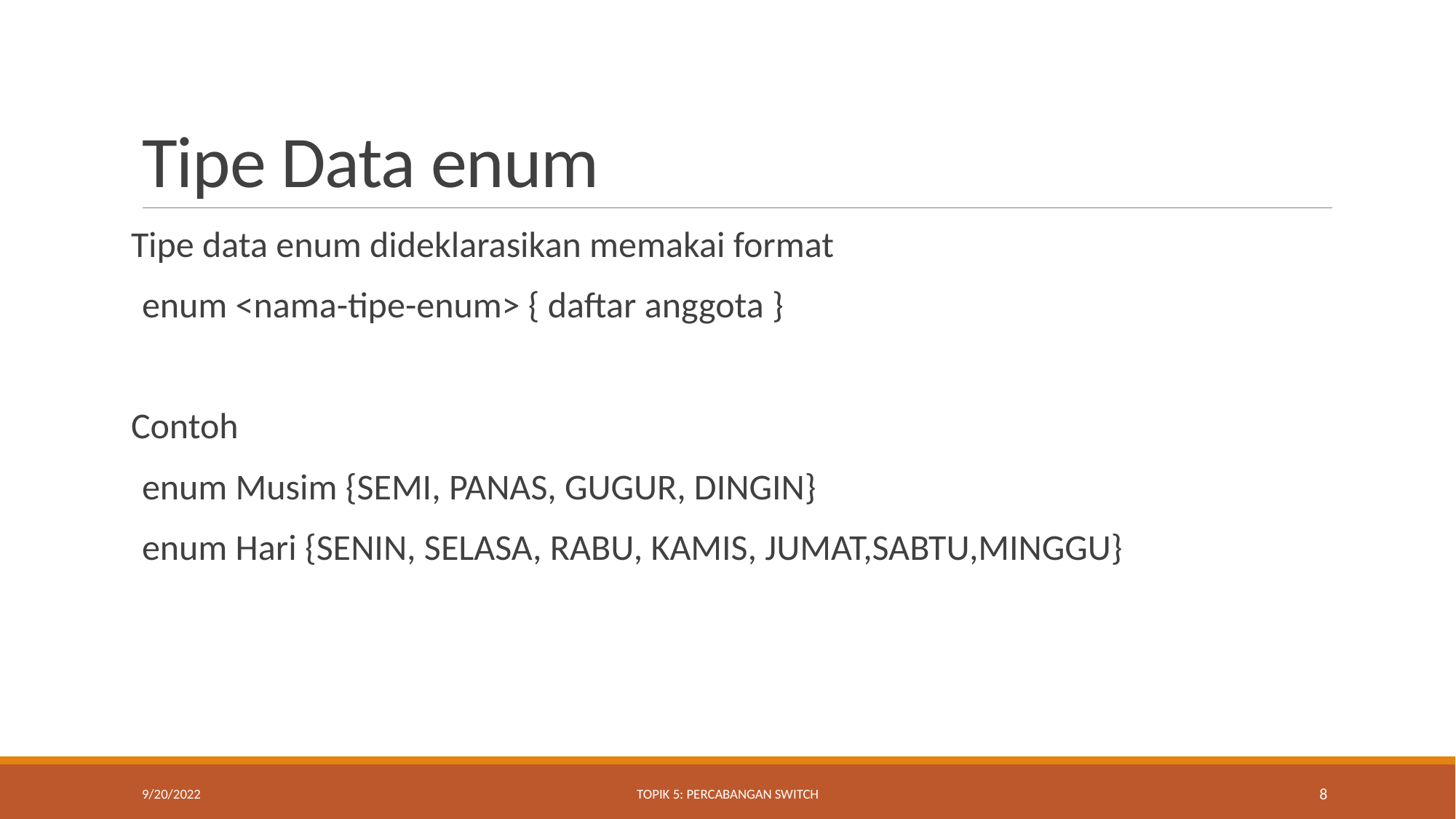

# Tipe Data enum
Tipe data enum dideklarasikan memakai format
	enum <nama-tipe-enum> { daftar anggota }

Contoh
	enum Musim {SEMI, PANAS, GUGUR, DINGIN}
	enum Hari {SENIN, SELASA, RABU, KAMIS, JUMAT,SABTU,MINGGU}

9/20/2022
Topik 5: Percabangan Switch
8